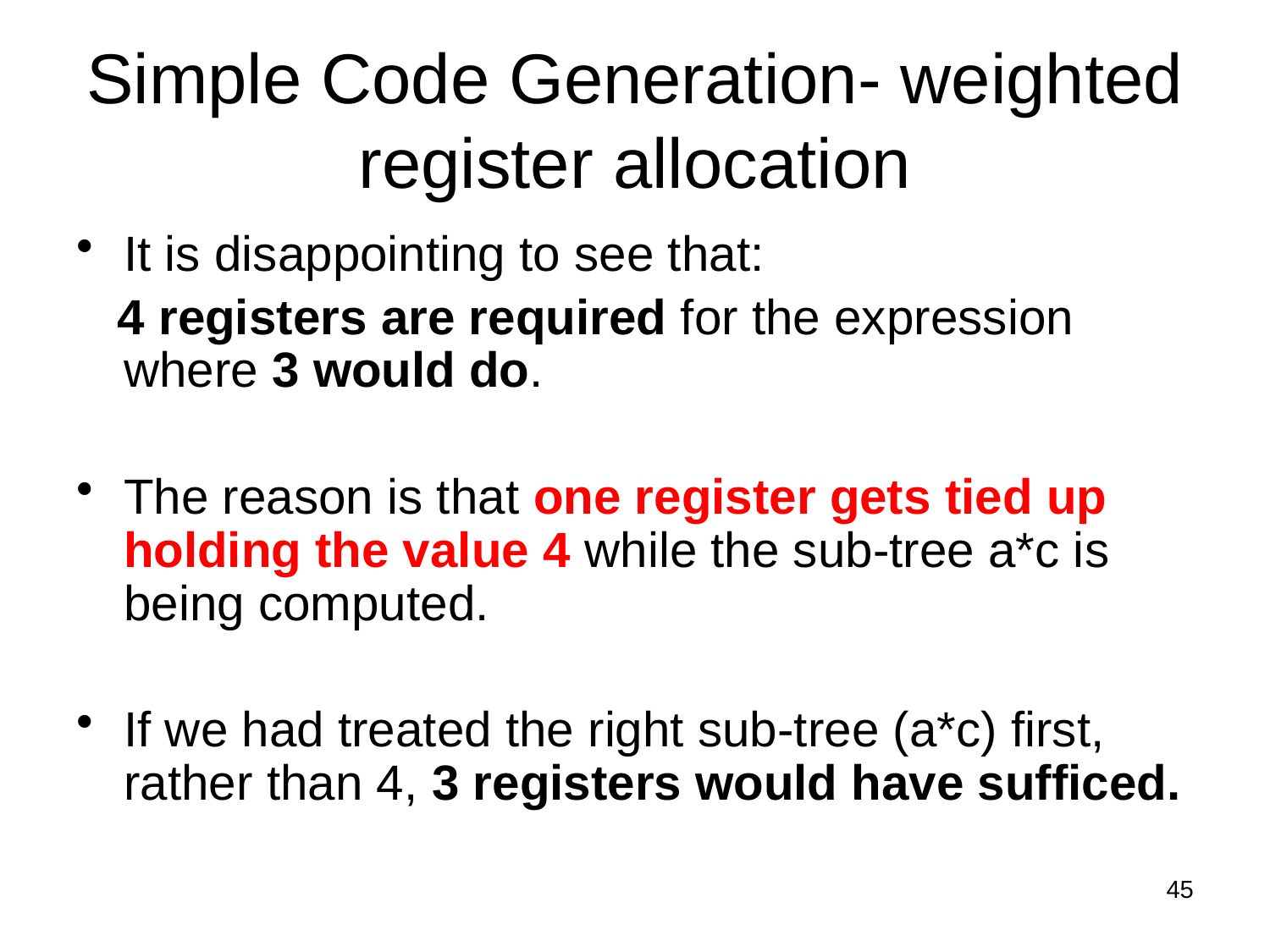

# Simple Code Generation- weighted register allocation
It is disappointing to see that:
   4 registers are required for the expression where 3 would do.

The reason is that one register gets tied up holding the value 4 while the sub-tree a*c is being computed.

If we had treated the right sub-tree (a*c) first, rather than 4, 3 registers would have sufficed.

45